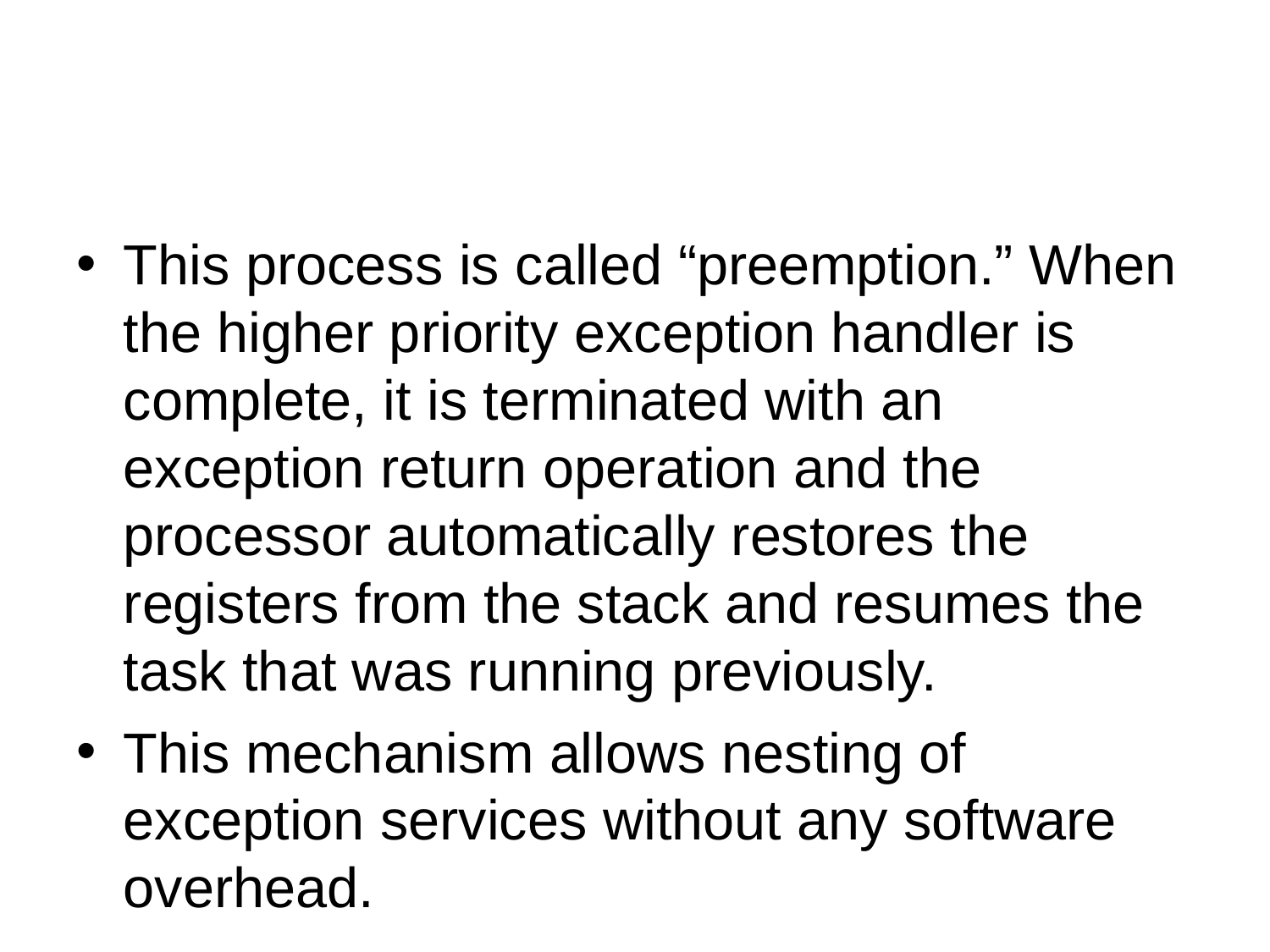

This process is called “preemption.” When the higher priority exception handler is complete, it is terminated with an exception return operation and the processor automatically restores the registers from the stack and resumes the task that was running previously.
This mechanism allows nesting of exception services without any software overhead.